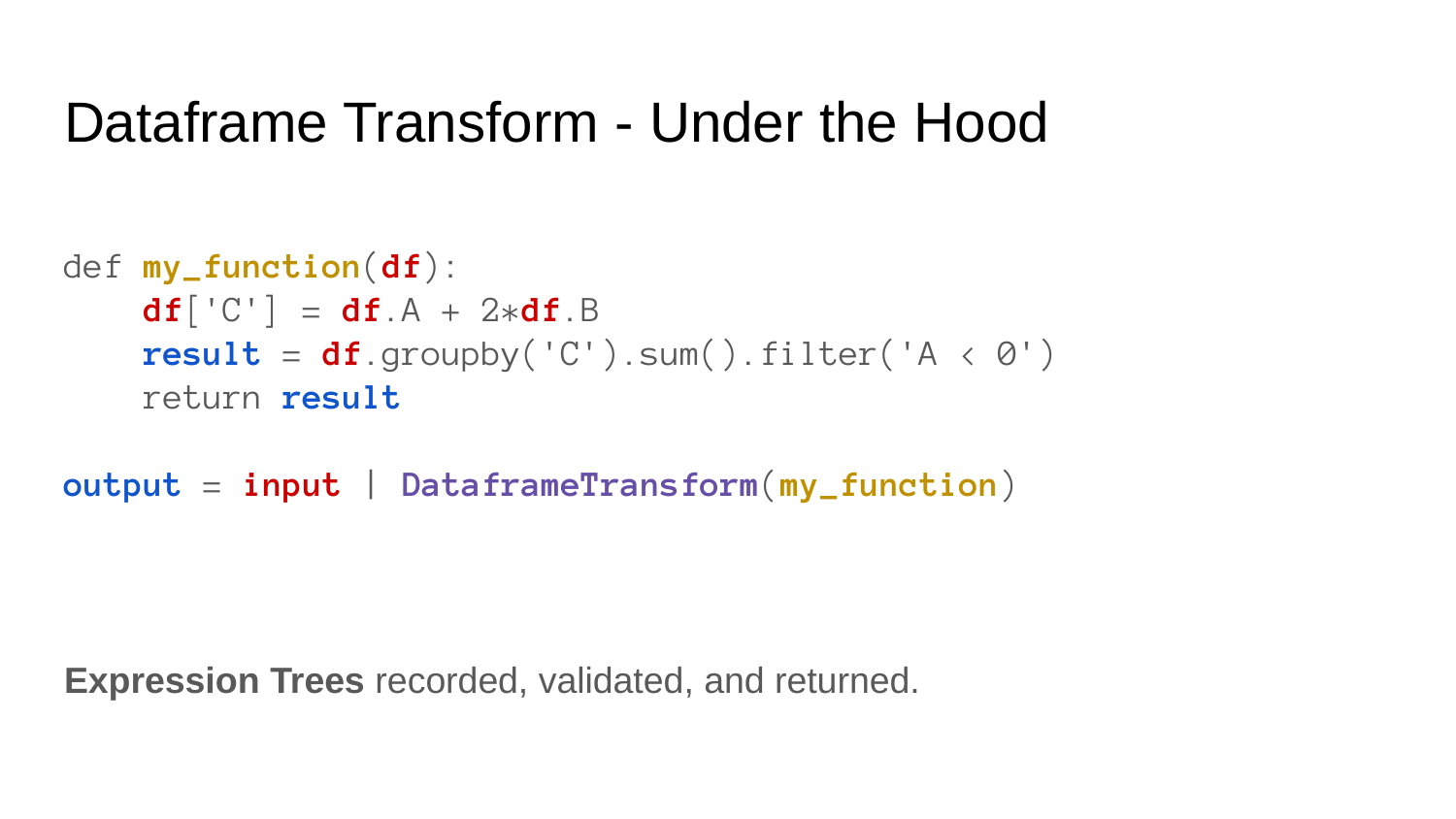

# Dataframe Transform - Under the Hood

def my_function(df):
    df['C'] = df.A + 2*df.B
    result = df.groupby('C').sum().filter('A < 0')
    return result

output = input | DataframeTransform(my_function)
Expression Trees recorded, validated, and returned.